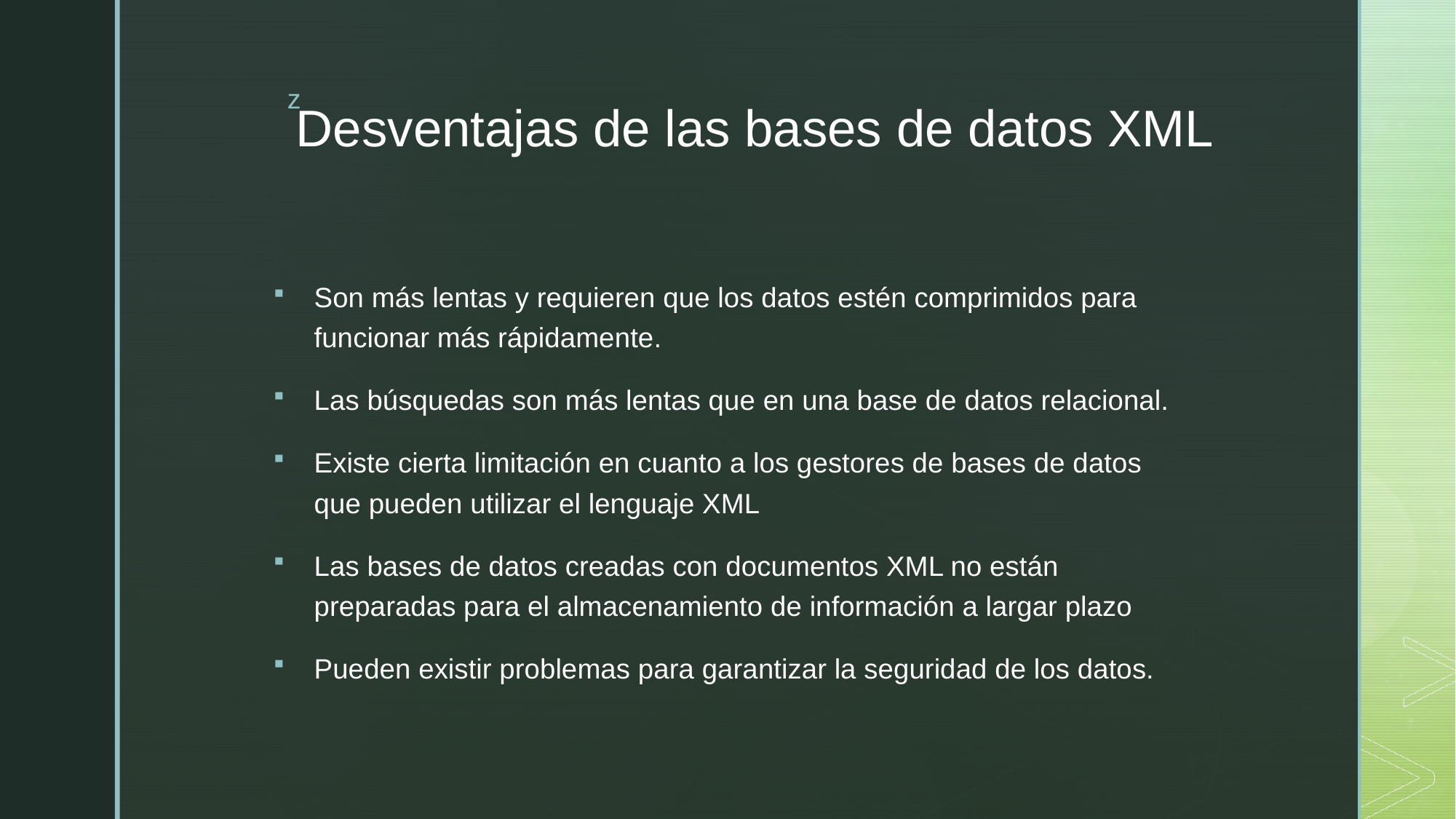

# Desventajas de las bases de datos XML
Son más lentas y requieren que los datos estén comprimidos para funcionar más rápidamente.
Las búsquedas son más lentas que en una base de datos relacional.
Existe cierta limitación en cuanto a los gestores de bases de datos que pueden utilizar el lenguaje XML
Las bases de datos creadas con documentos XML no están preparadas para el almacenamiento de información a largar plazo
Pueden existir problemas para garantizar la seguridad de los datos.